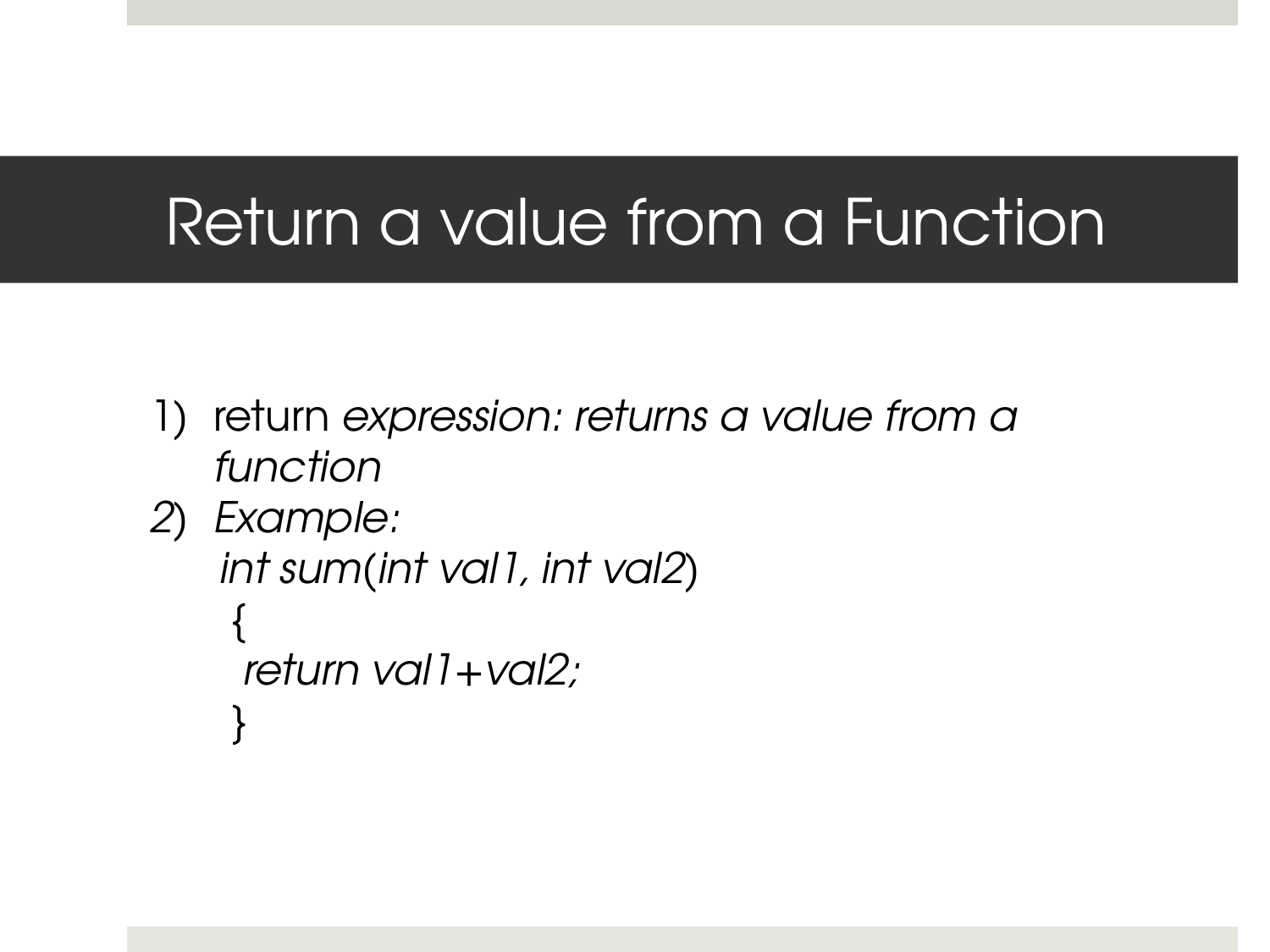

# Return a value from a Function
return expression: returns a value from a function
Example:
      int sum(int val1, int val2)
       {
        return val1+val2;
       }